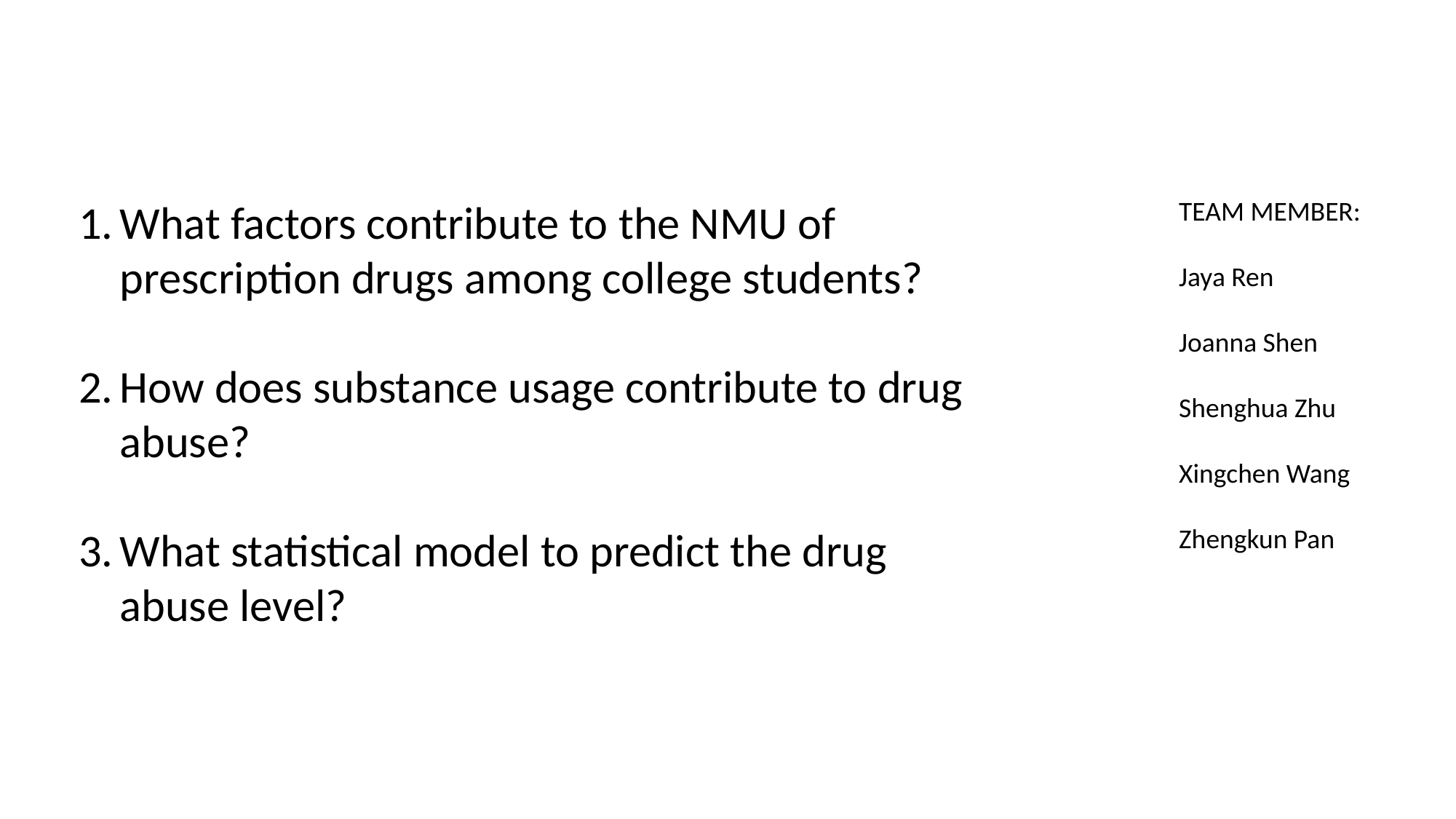

What factors contribute to the NMU of prescription drugs among college students?

How does substance usage contribute to drug abuse?

What statistical model to predict the drug abuse level?
TEAM MEMBER:

Jaya Ren

Joanna Shen

Shenghua Zhu

Xingchen Wang

Zhengkun Pan